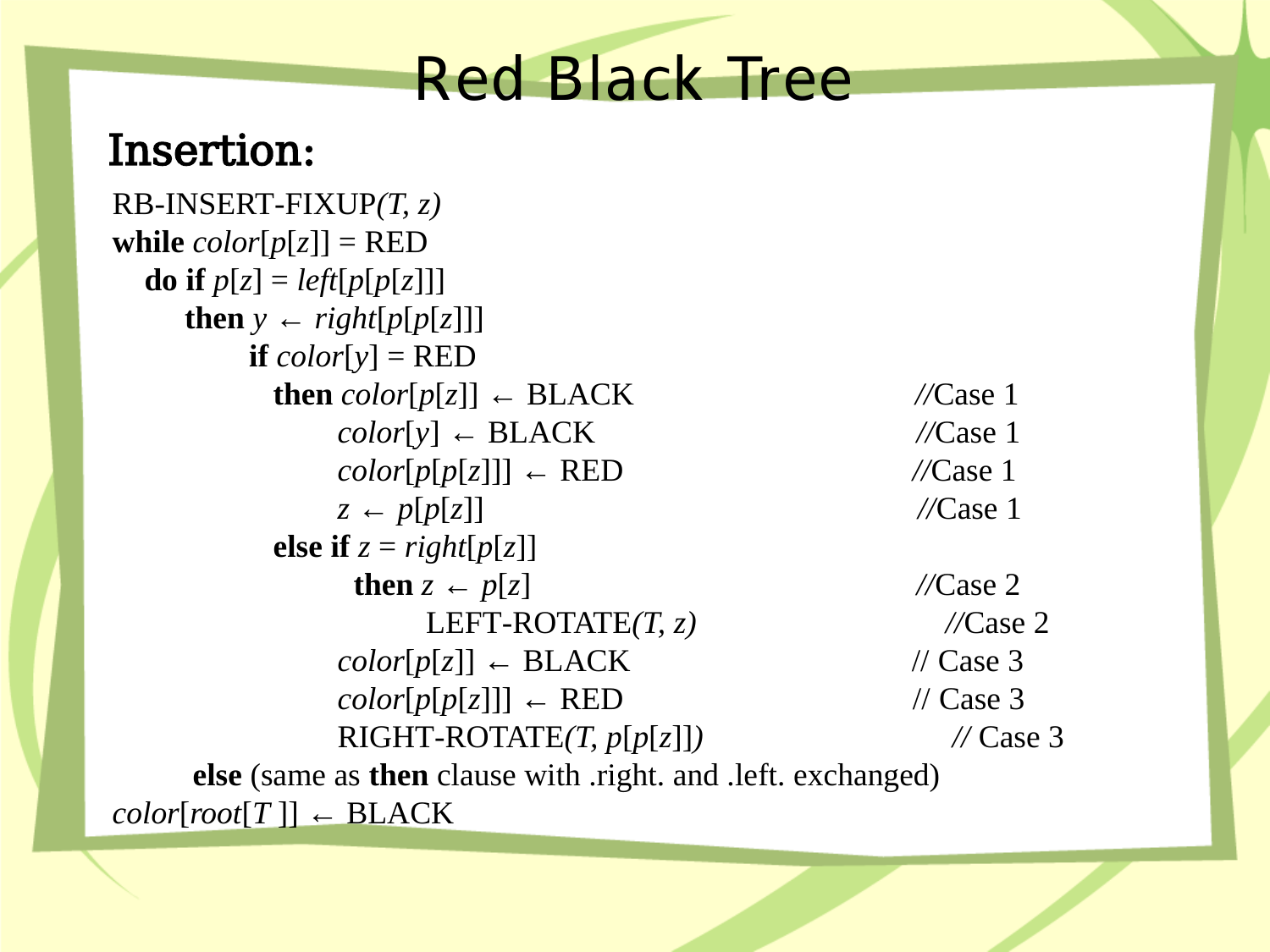

# Red Black Tree
Insertion:

RB-Insert-Fixup(T, z)
while color[p[z]] = RED
    do if p[z] = left[p[p[z]]]
         then y ← right[p[p[z]]]
                 if color[y] = RED
                    then color[p[z]] ← BLACK                                   //Case 1
                            color[y] ← BLACK                                        //Case 1
                            color[p[p[z]]] ← RED                                    //Case 1
                            z ← p[p[z]]                                                      //Case 1
                    else if z = right[p[z]]
                              then z ← p[z]                                                //Case 2
                                       Left-Rotate(T, z)                               //Case 2
                            color[p[z]] ← BLACK                                   // Case 3
                            color[p[p[z]]] ← RED                                    // Case 3
                            Right-Rotate(T, p[p[z]])                               // Case 3
          else (same as then clause with .right. and .left. exchanged)
color[root[T ]] ← BLACK